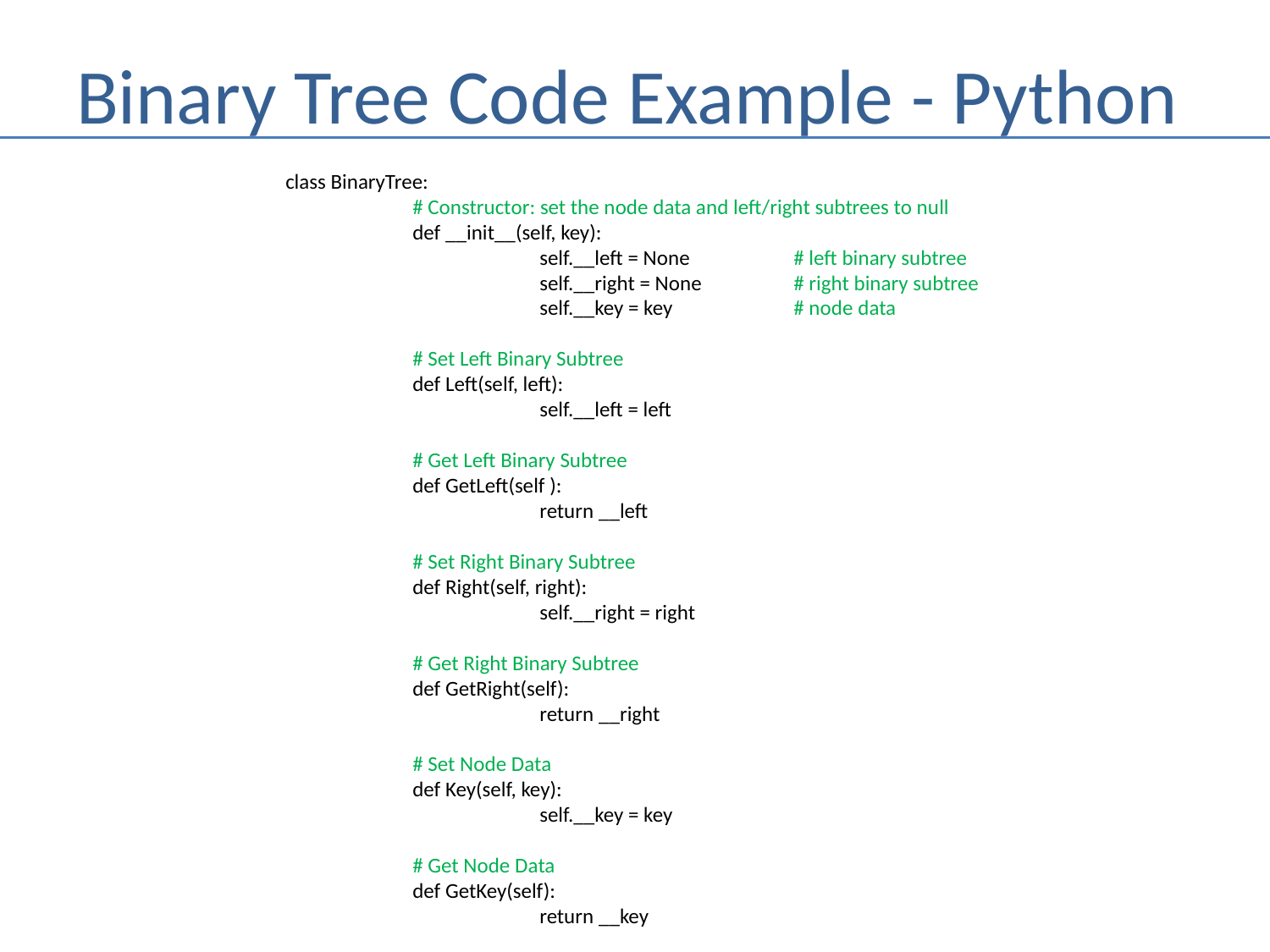

# Binary Tree Code Example - Python
class BinaryTree:
	# Constructor: set the node data and left/right subtrees to null
	def __init__(self, key):
		self.__left = None 	# left binary subtree
		self.__right = None 	# right binary subtree
		self.__key = key 	# node data

	# Set Left Binary Subtree
	def Left(self, left):
		self.__left = left

	# Get Left Binary Subtree
	def GetLeft(self ):
		return __left

	# Set Right Binary Subtree
	def Right(self, right):
		self.__right = right

	# Get Right Binary Subtree
	def GetRight(self):
		return __right

	# Set Node Data
	def Key(self, key):
		self.__key = key

	# Get Node Data
	def GetKey(self):
		return __key